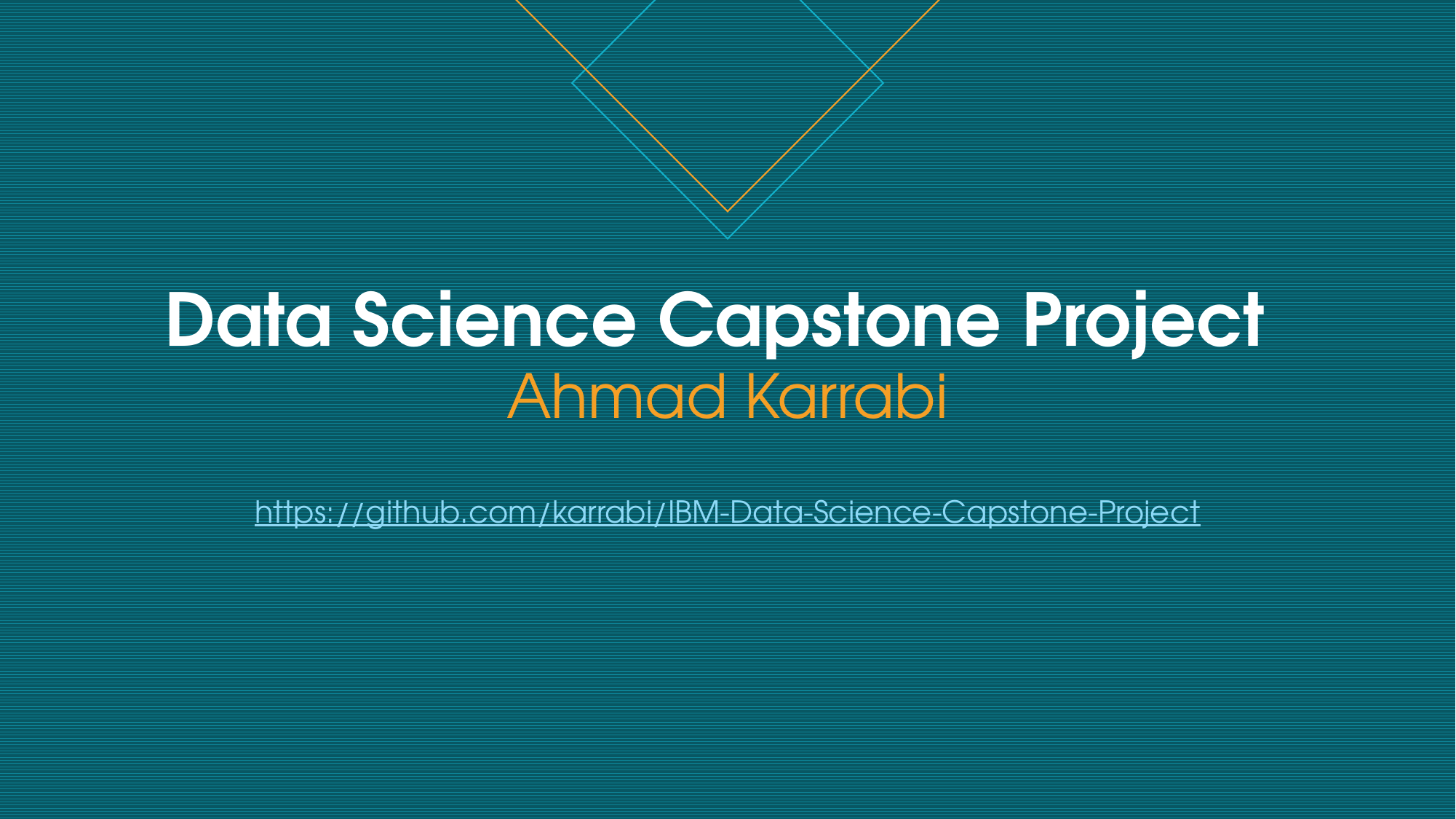

# Data Science Capstone Project Ahmad Karrabi https://github.com/karrabi/IBM-Data-Science-Capstone-Project